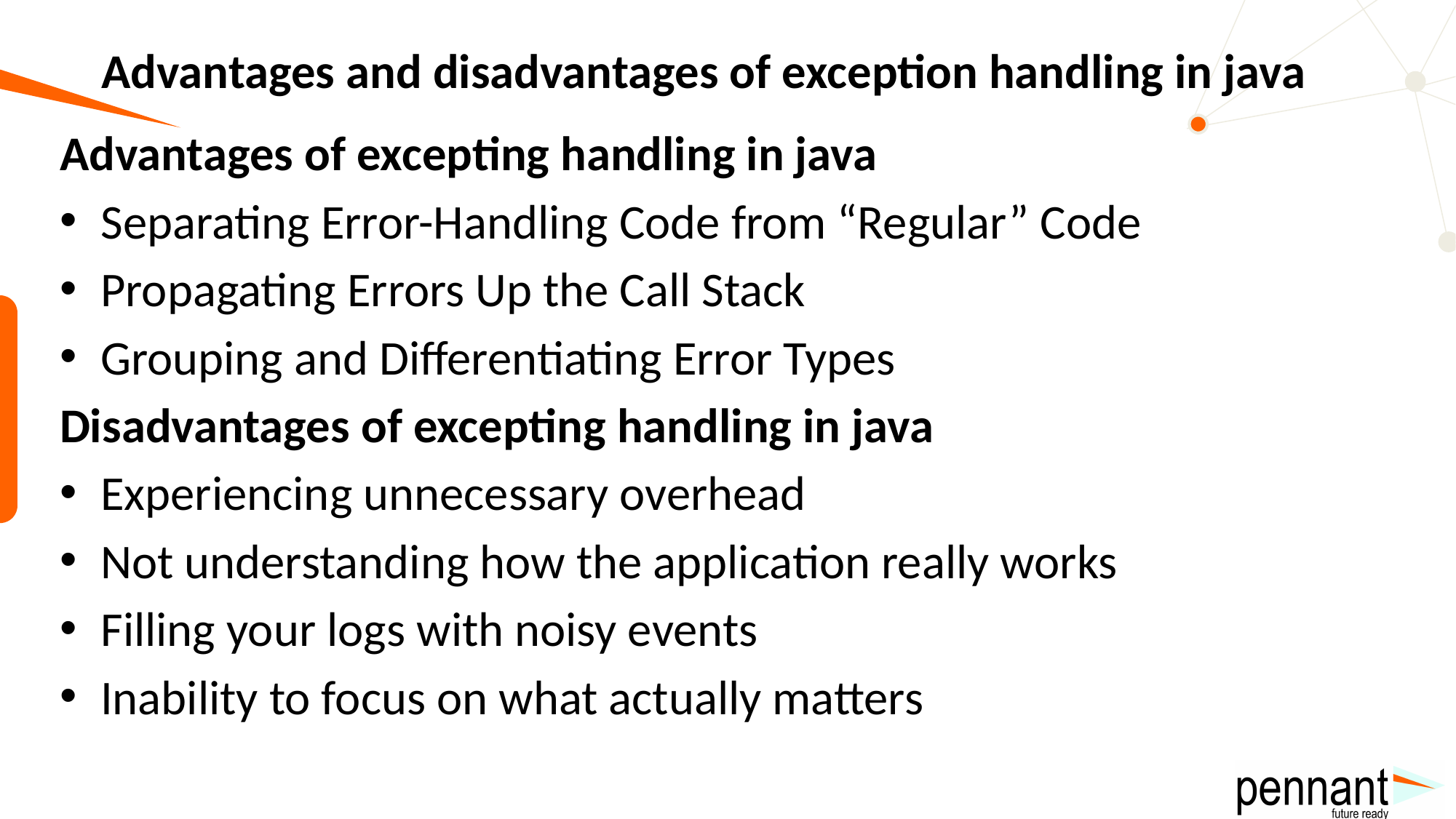

# Advantages and disadvantages of exception handling in java
Advantages of excepting handling in java
Separating Error-Handling Code from “Regular” Code
Propagating Errors Up the Call Stack
Grouping and Differentiating Error Types
Disadvantages of excepting handling in java
Experiencing unnecessary overhead
Not understanding how the application really works
Filling your logs with noisy events
Inability to focus on what actually matters